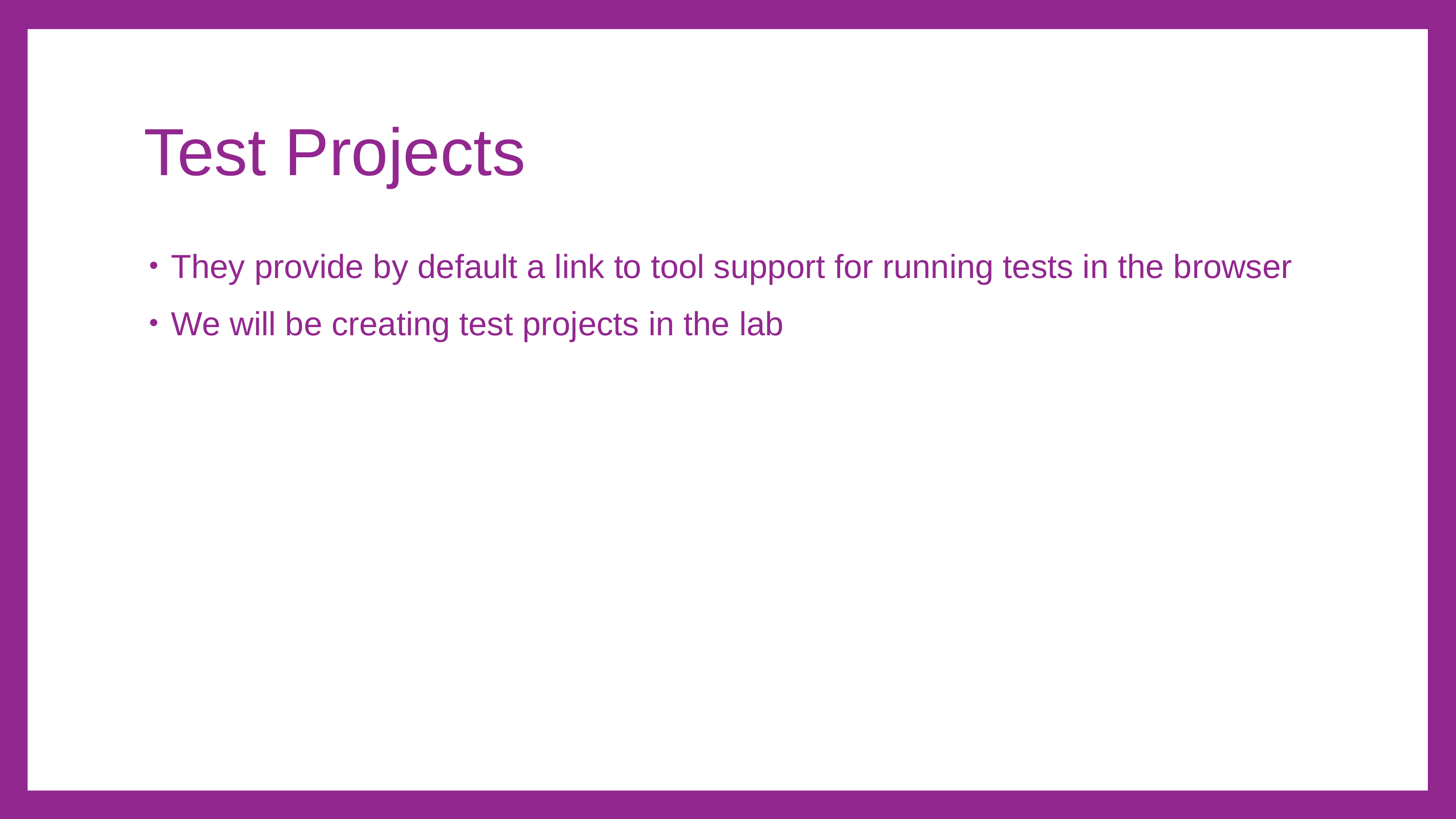

# Test Projects
They provide by default a link to tool support for running tests in the browser
We will be creating test projects in the lab